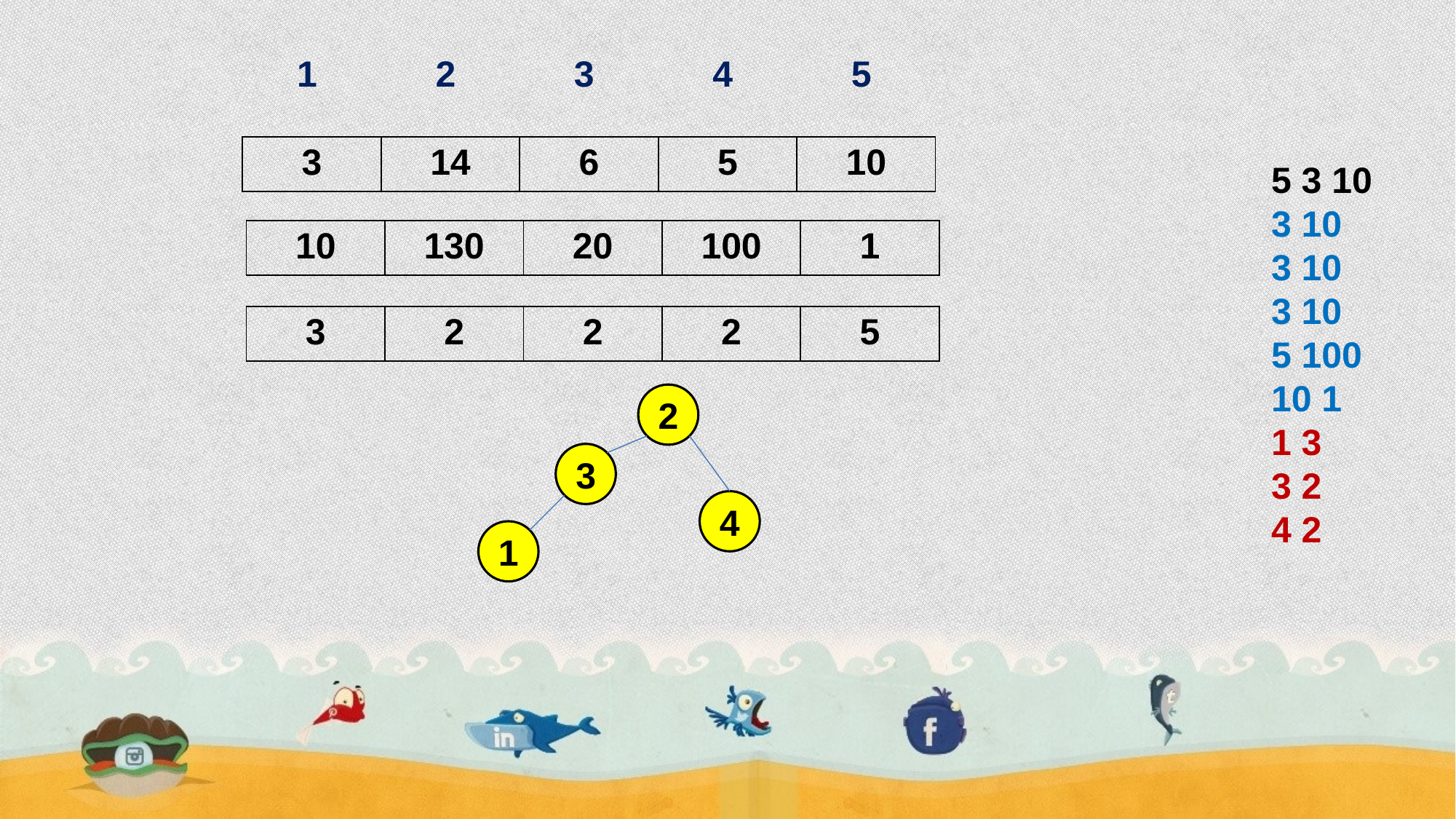

| 1 | 2 | 3 | 4 | 5 |
| --- | --- | --- | --- | --- |
| 3 | 14 | 6 | 5 | 10 |
| --- | --- | --- | --- | --- |
5 3 10
3 10
3 10
3 10
5 100
10 1
1 3
3 2
4 2

| 10 | 130 | 20 | 100 | 1 |
| --- | --- | --- | --- | --- |
| 3 | 2 | 2 | 2 | 5 |
| --- | --- | --- | --- | --- |
2
3
4
1